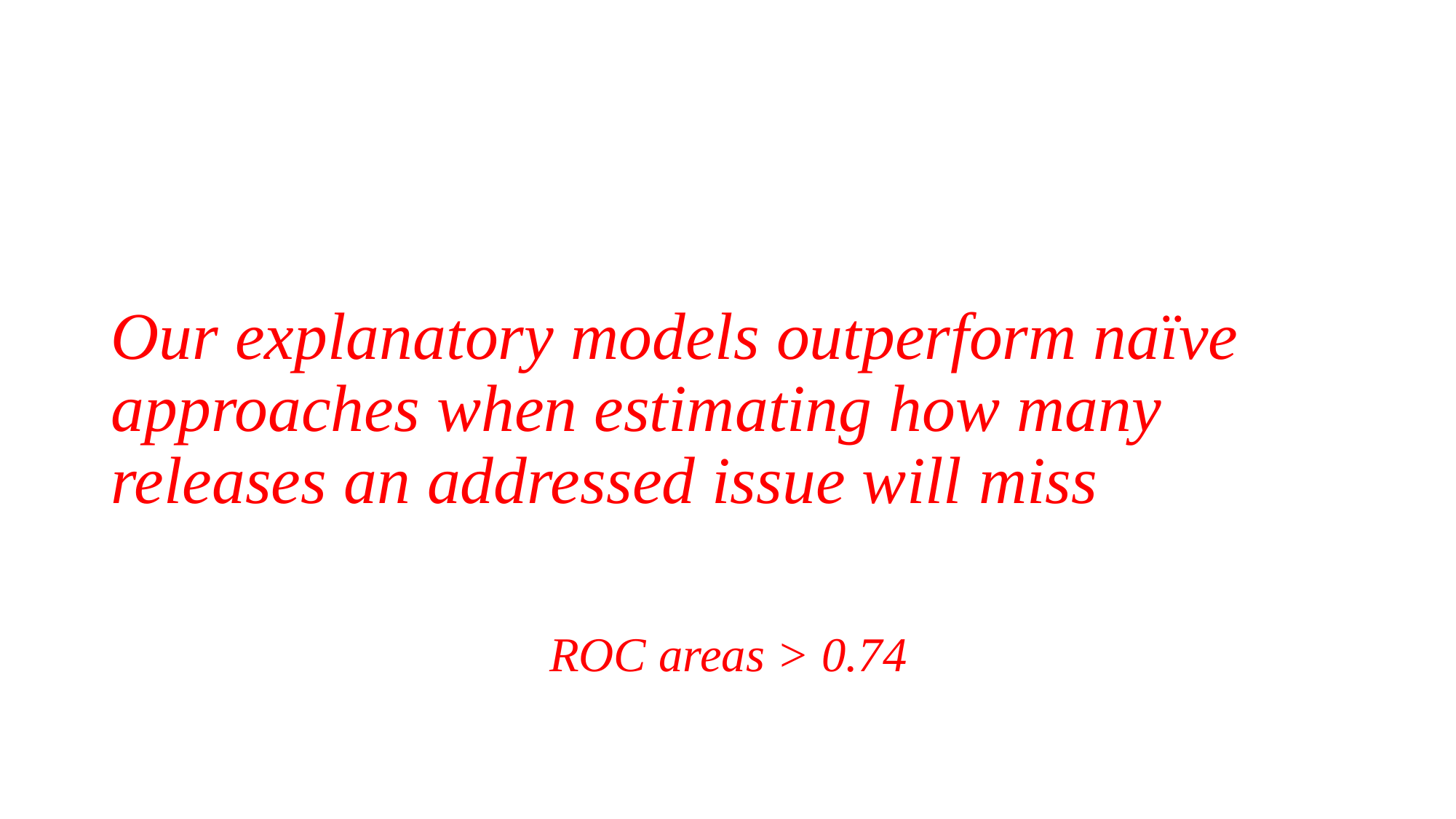

# Our explanatory models outperform naïve approaches when estimating how many releases an addressed issue will miss
ROC areas > 0.74